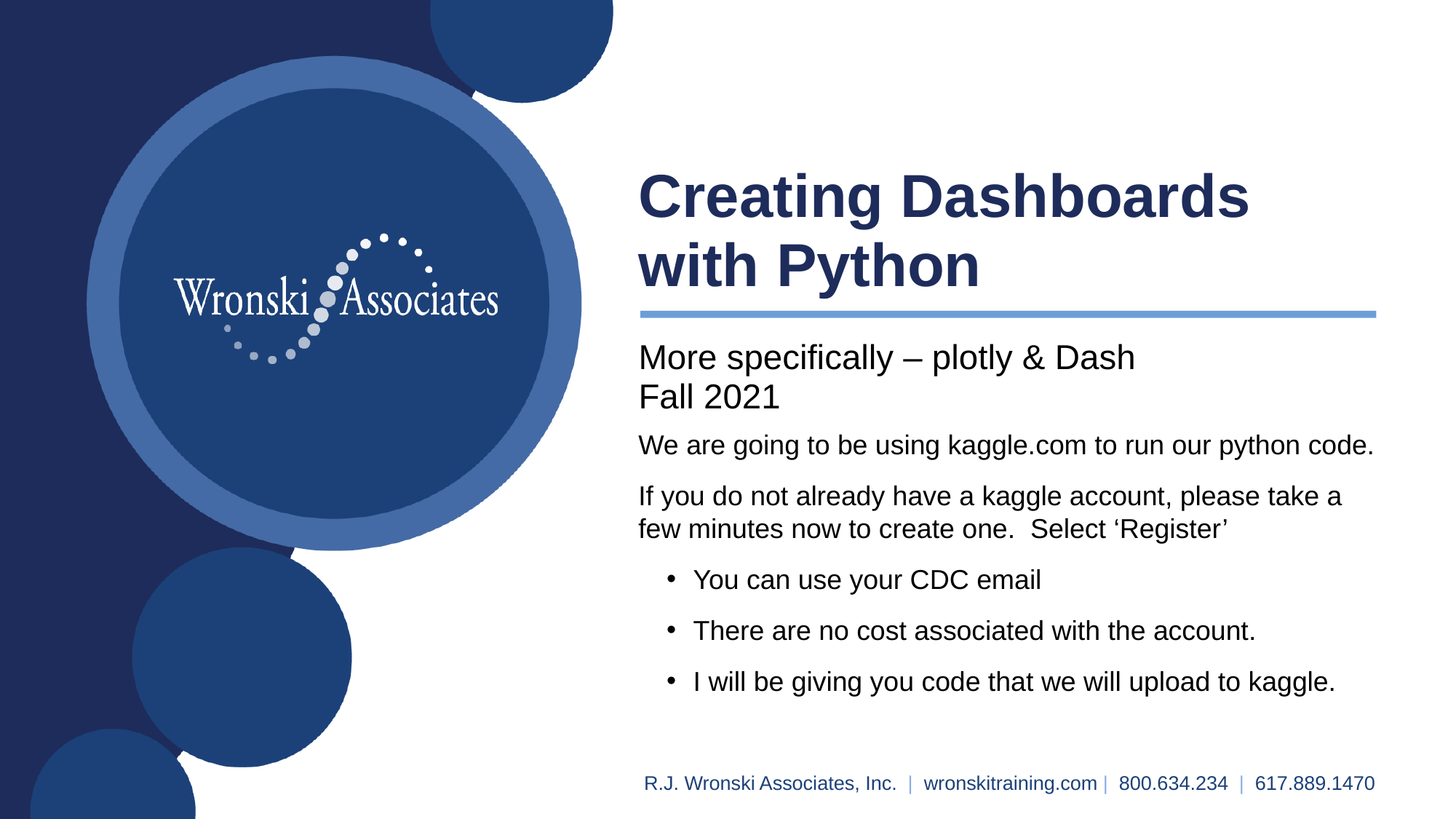

# Creating Dashboards with Python
More specifically – plotly & Dash
Fall 2021
We are going to be using kaggle.com to run our python code.
If you do not already have a kaggle account, please take a few minutes now to create one.  Select ‘Register’
You can use your CDC email
There are no cost associated with the account.
I will be giving you code that we will upload to kaggle.